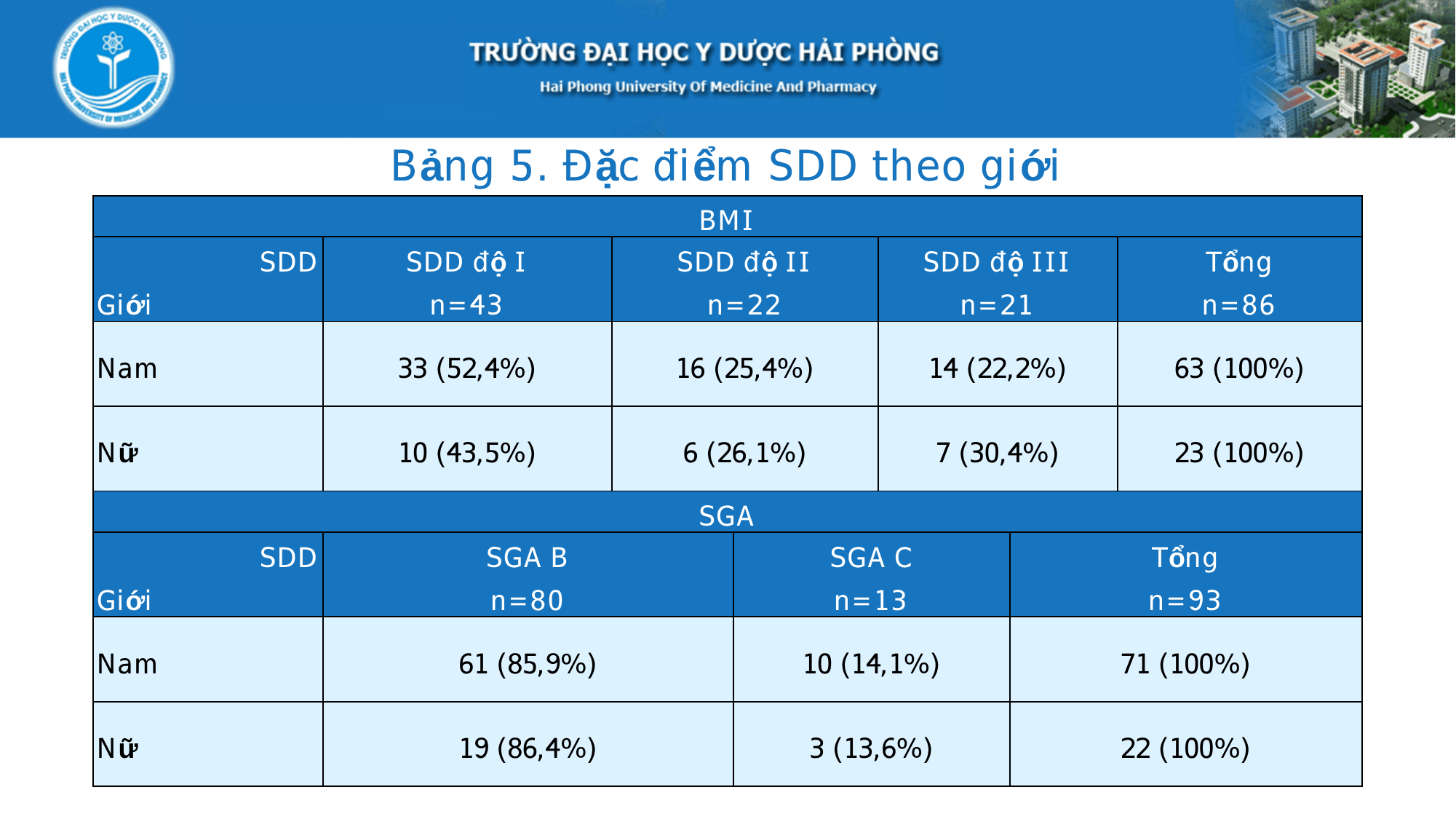

Bảng 5. Đặc điểm SDD theo giới
| BMI |  |  |  |  |  |  |
| --- | --- | --- | --- | --- | --- | --- |
| SDD Giới | SDD độ I n=43 | SDD độ II n=22 |  | SDD độ III n=21 |  | Tổng n=86 |
| Nam | 33 (52,4%) | 16 (25,4%) |  | 14 (22,2%) |  | 63 (100%) |
| Nữ | 10 (43,5%) | 6 (26,1%) |  | 7 (30,4%) |  | 23 (100%) |
| SGA |  |  |  |  |  |  |
| SDD Giới | SGA B n=80 |  | SGA C n=13 |  | Tổng n=93 |  |
| Nam | 61 (85,9%) |  | 10 (14,1%) |  | 71 (100%) |  |
| Nữ | 19 (86,4%) |  | 3 (13,6%) |  | 22 (100%) |  |